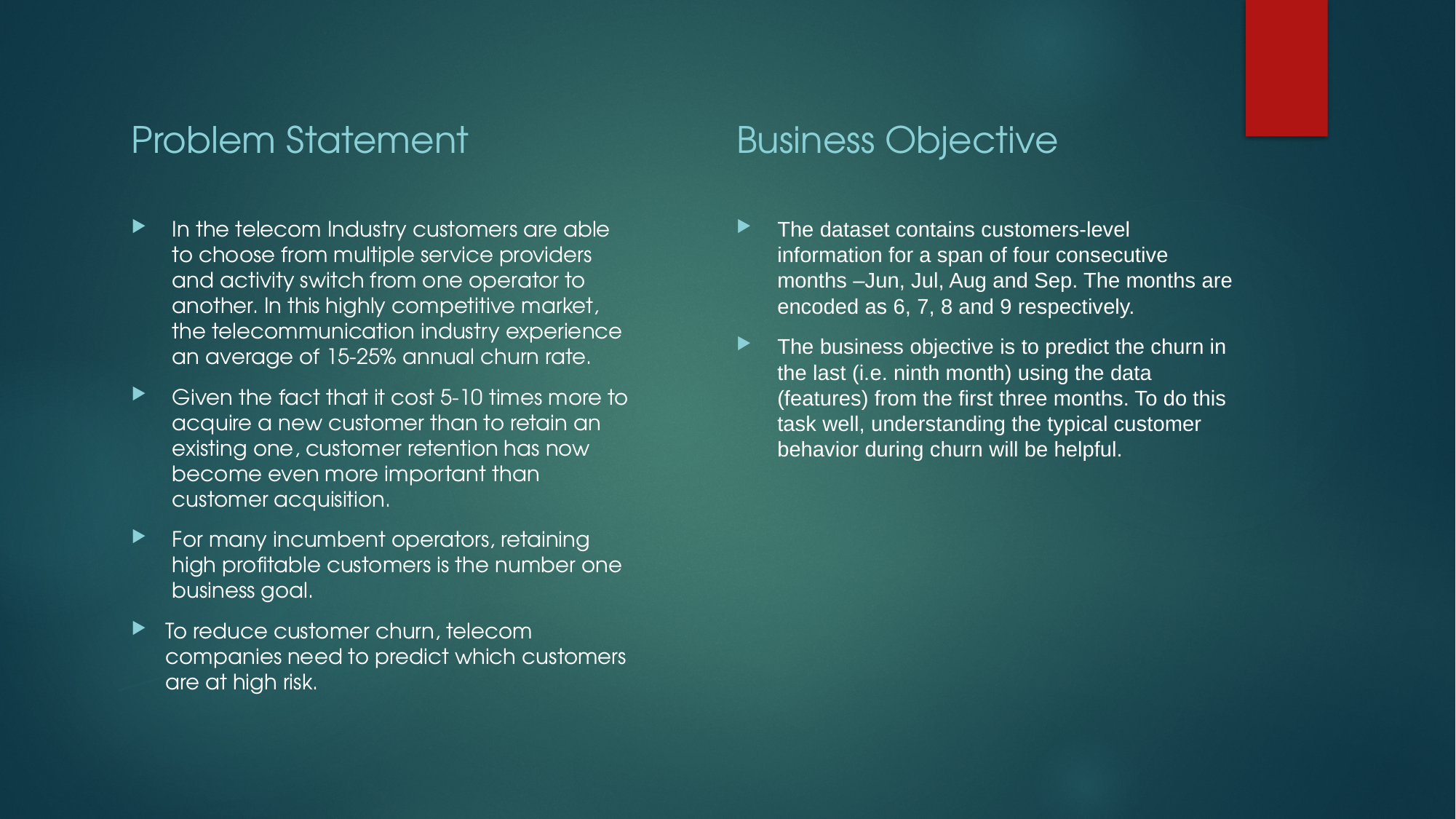

Problem Statement
Business Objective

In the telecom Industry customers are able to choose from multiple service providers and activity switch from one operator to another. In this highly competitive market, the telecommunication industry experience an average of 15-25% annual churn rate.
Given the fact that it cost 5-10 times more to acquire a new customer than to retain an existing one, customer retention has now become even more important than customer acquisition.
For many incumbent operators, retaining high profitable customers is the number one business goal.
To reduce customer churn, telecom companies need to predict which customers are at high risk.

The dataset contains customers-level information for a span of four consecutive months –Jun, Jul, Aug and Sep. The months are encoded as 6, 7, 8 and 9 respectively.
The business objective is to predict the churn in the last (i.e. ninth month) using the data (features) from the first three months. To do this task well, understanding the typical customer behavior during churn will be helpful.